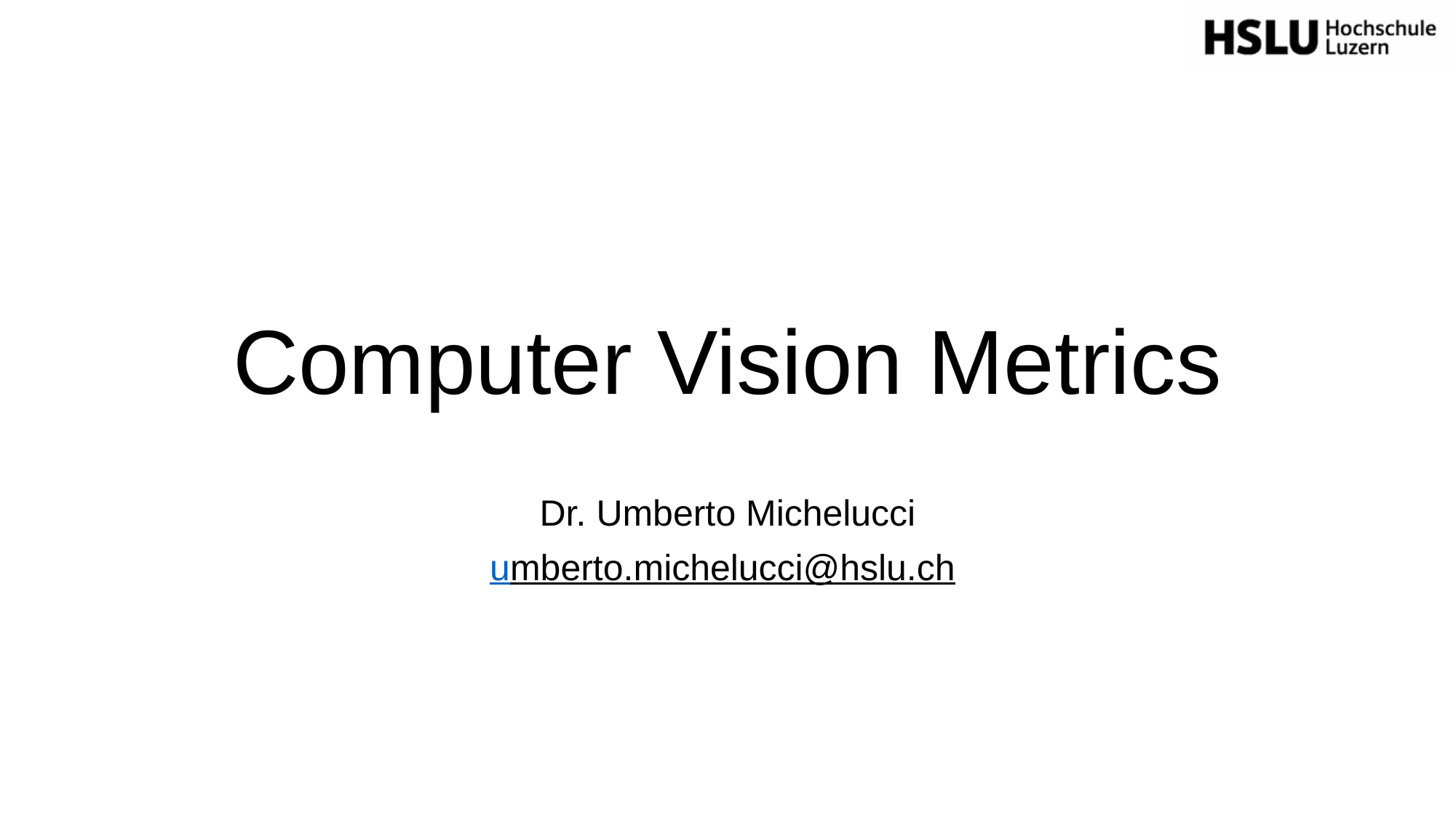

# Computer Vision Metrics

Dr. Umberto Michelucci
umberto.michelucci@hslu.ch